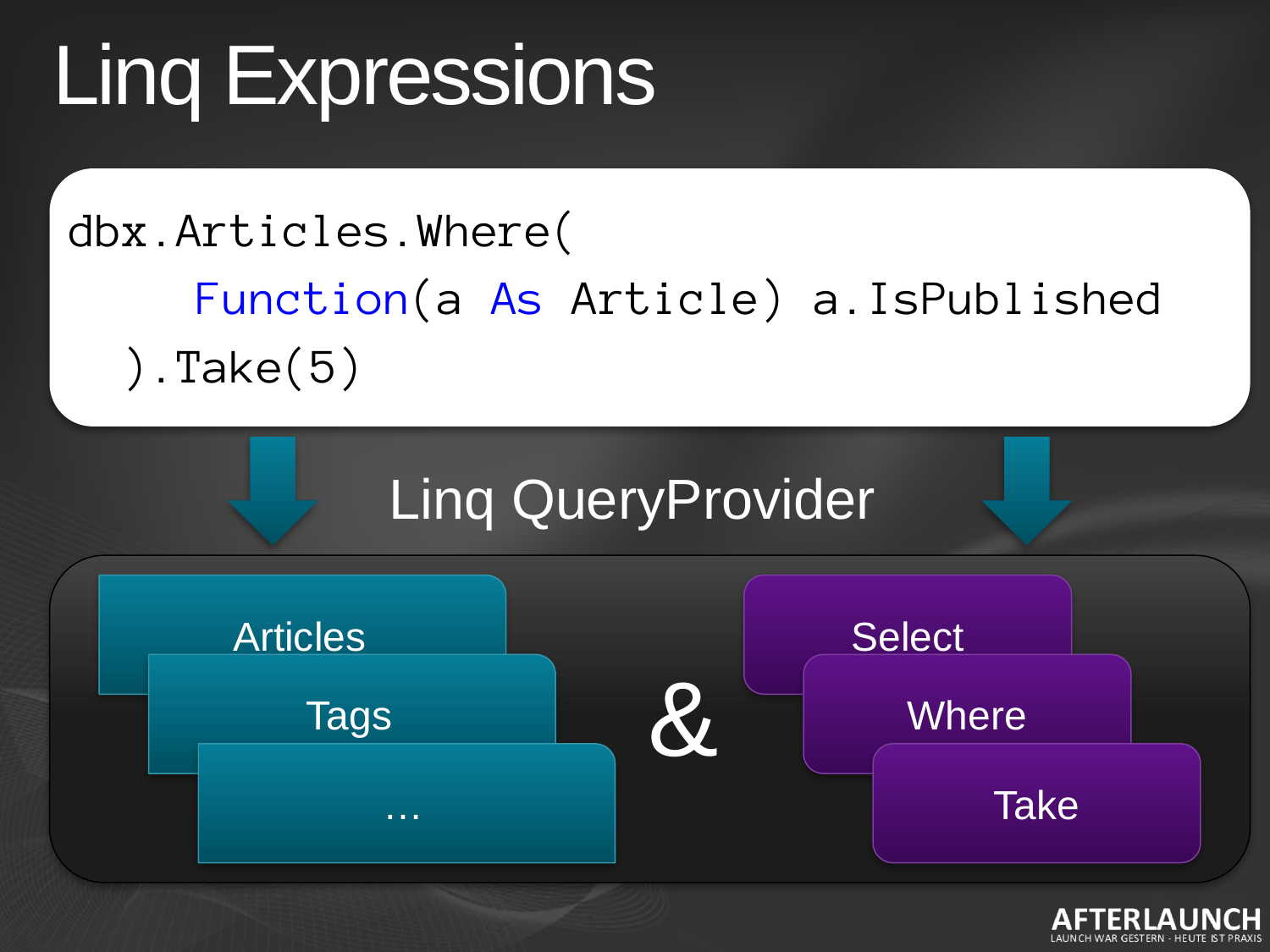

# Linq Expressions

dbx.Articles.Where(
	Function(a As Article) a.IsPublished
  ).Take(5)

Linq QueryProvider

Articles
Select
&
Tags
Where
…
Take